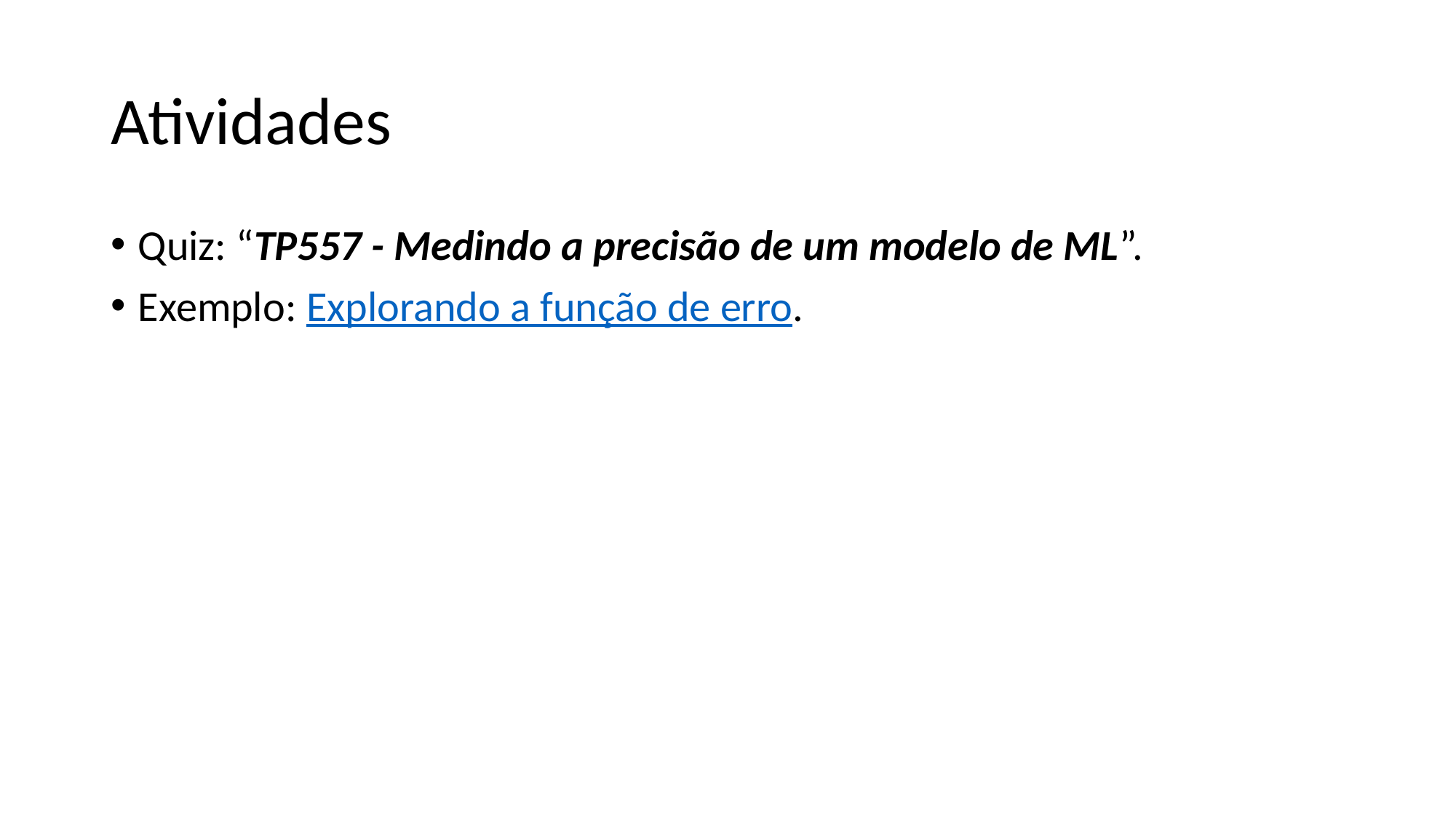

# Atividades
Quiz: “TP557 - Medindo a precisão de um modelo de ML”.
Exemplo: Explorando a função de erro.